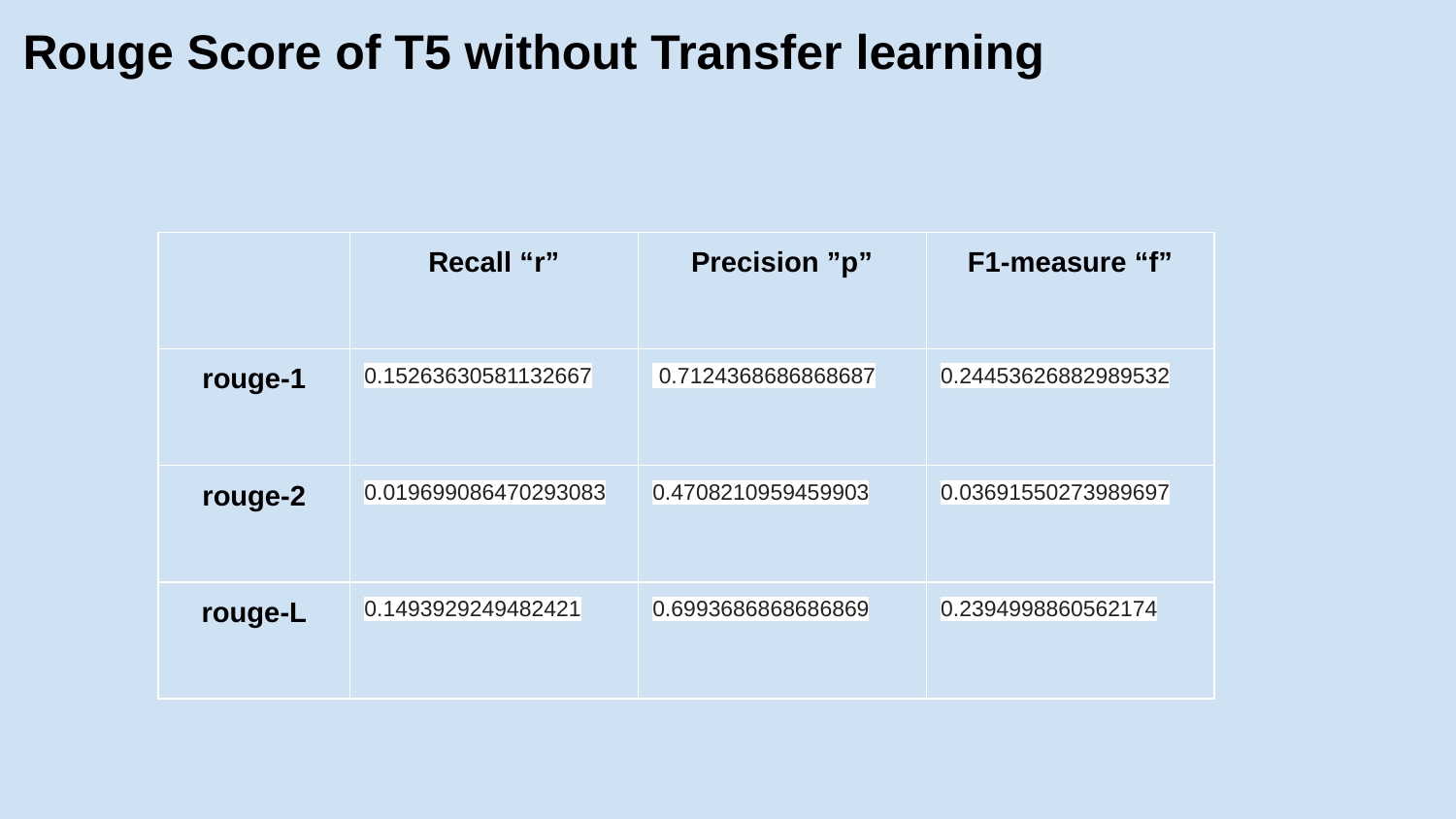

Rouge Score of T5 without Transfer learning
|  | Recall “r” | Precision ”p” | F1-measure “f” |
| --- | --- | --- | --- |
| rouge-1 | 0.15263630581132667 | 0.7124368686868687 | 0.24453626882989532 |
| rouge-2 | 0.019699086470293083 | 0.4708210959459903 | 0.03691550273989697 |
| rouge-L | 0.1493929249482421 | 0.6993686868686869 | 0.2394998860562174 |